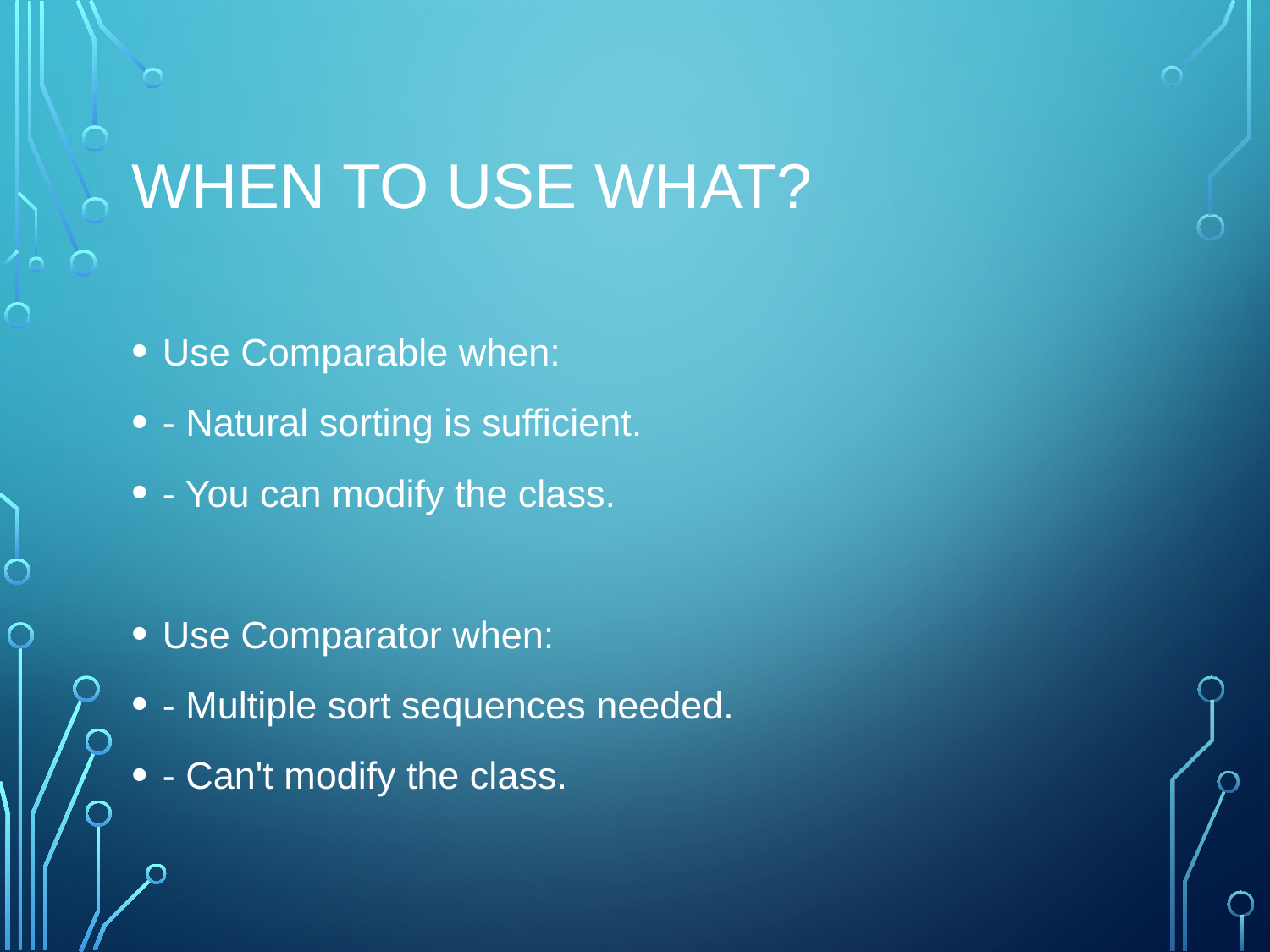

# When to Use What?
Use Comparable when:
- Natural sorting is sufficient.
- You can modify the class.

Use Comparator when:
- Multiple sort sequences needed.
- Can't modify the class.